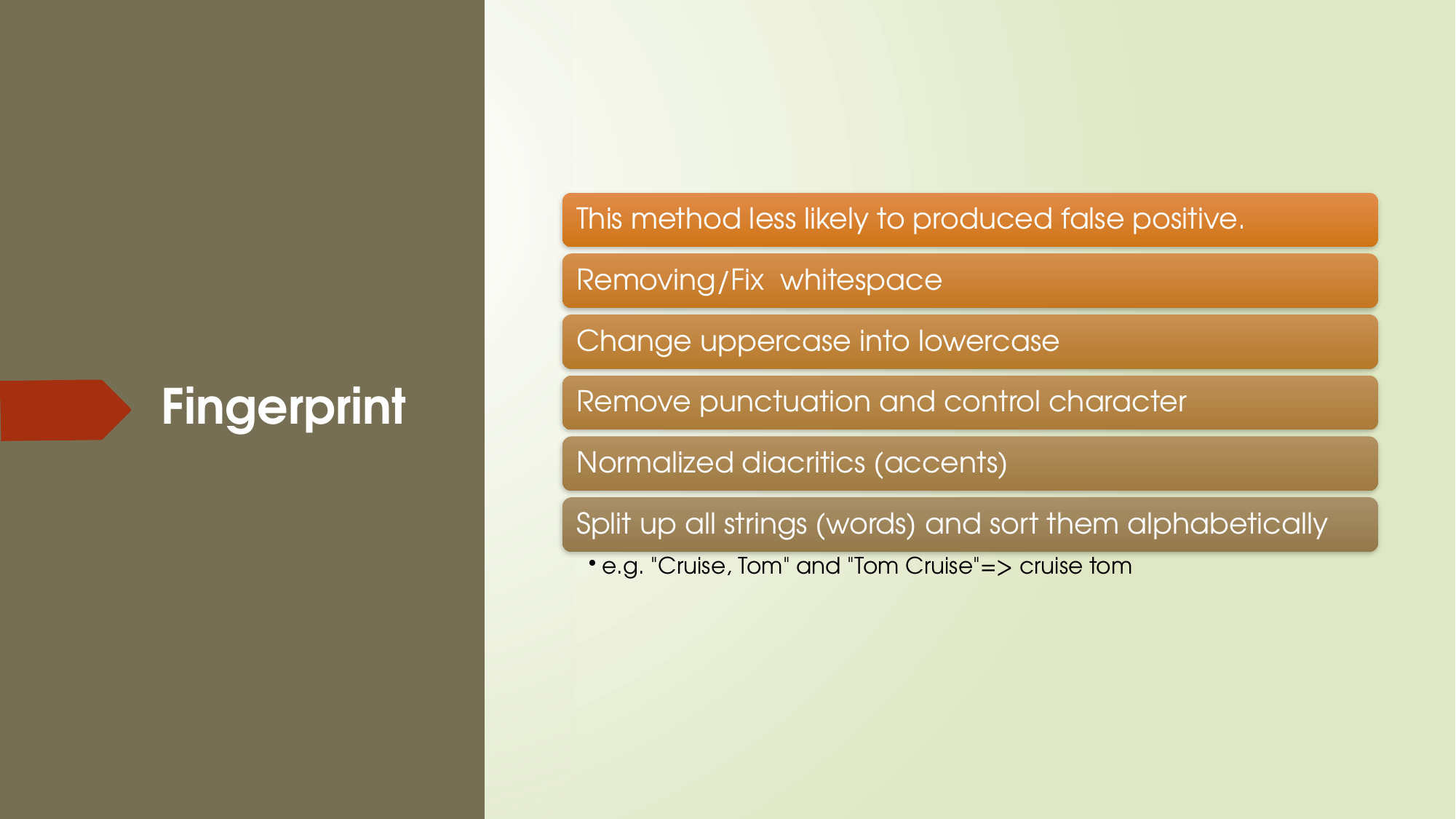

This method less likely to produced false positive.
Removing/Fix  whitespace
Change uppercase into lowercase
Remove punctuation and control character
Normalized diacritics (accents)
Split up all strings (words) and sort them alphabetically
e.g. "Cruise, Tom" and "Tom Cruise"=> cruise tom
# Fingerprint